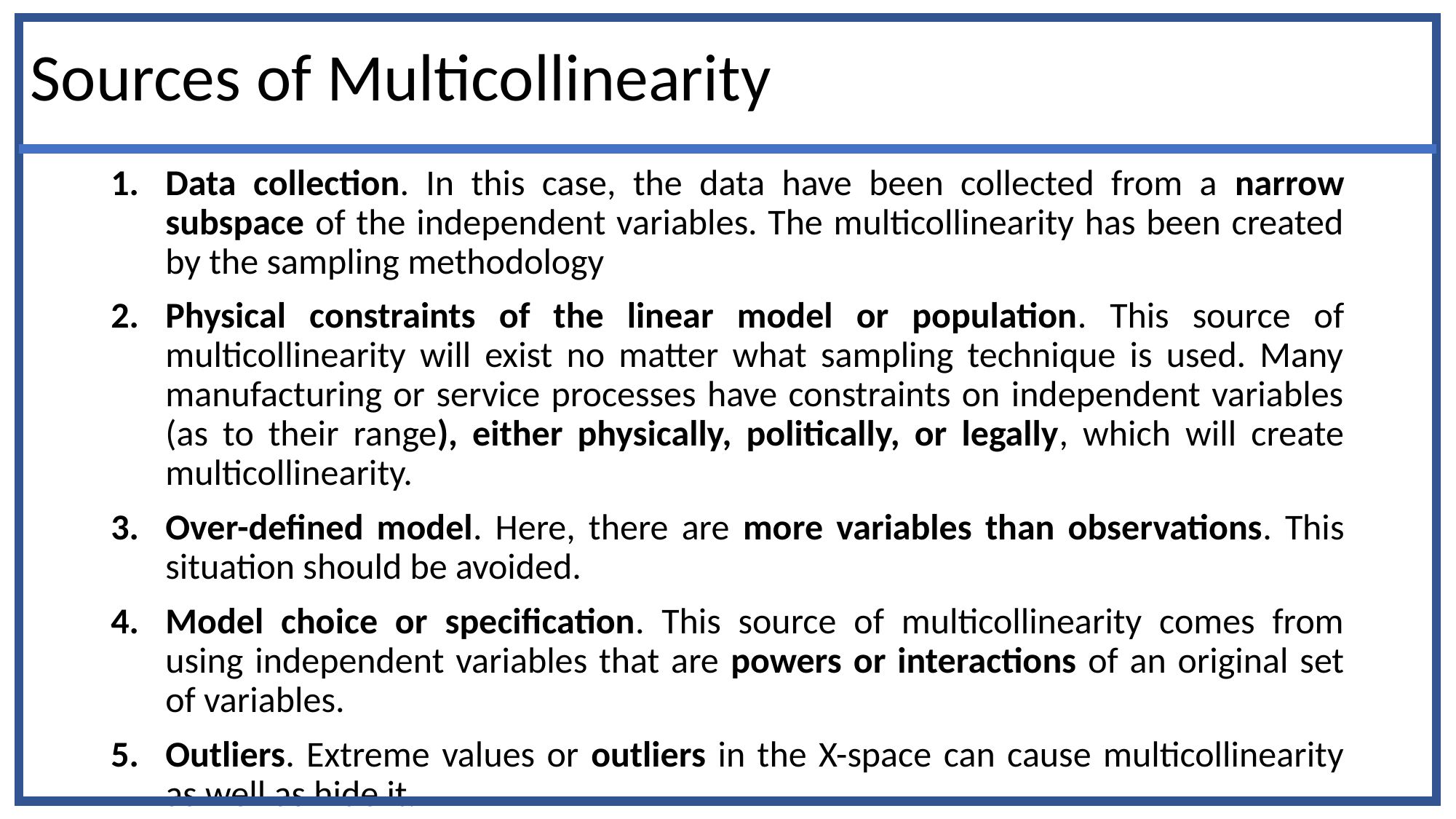

# Sources of Multicollinearity

Data collection. In this case, the data have been collected from a narrow subspace of the independent variables. The multicollinearity has been created by the sampling methodology
Physical constraints of the linear model or population. This source of multicollinearity will exist no matter what sampling technique is used. Many manufacturing or service processes have constraints on independent variables (as to their range), either physically, politically, or legally, which will create multicollinearity.
Over-defined model. Here, there are more variables than observations. This situation should be avoided.
Model choice or specification. This source of multicollinearity comes from using independent variables that are powers or interactions of an original set of variables.
Outliers. Extreme values or outliers in the X-space can cause multicollinearity as well as hide it.